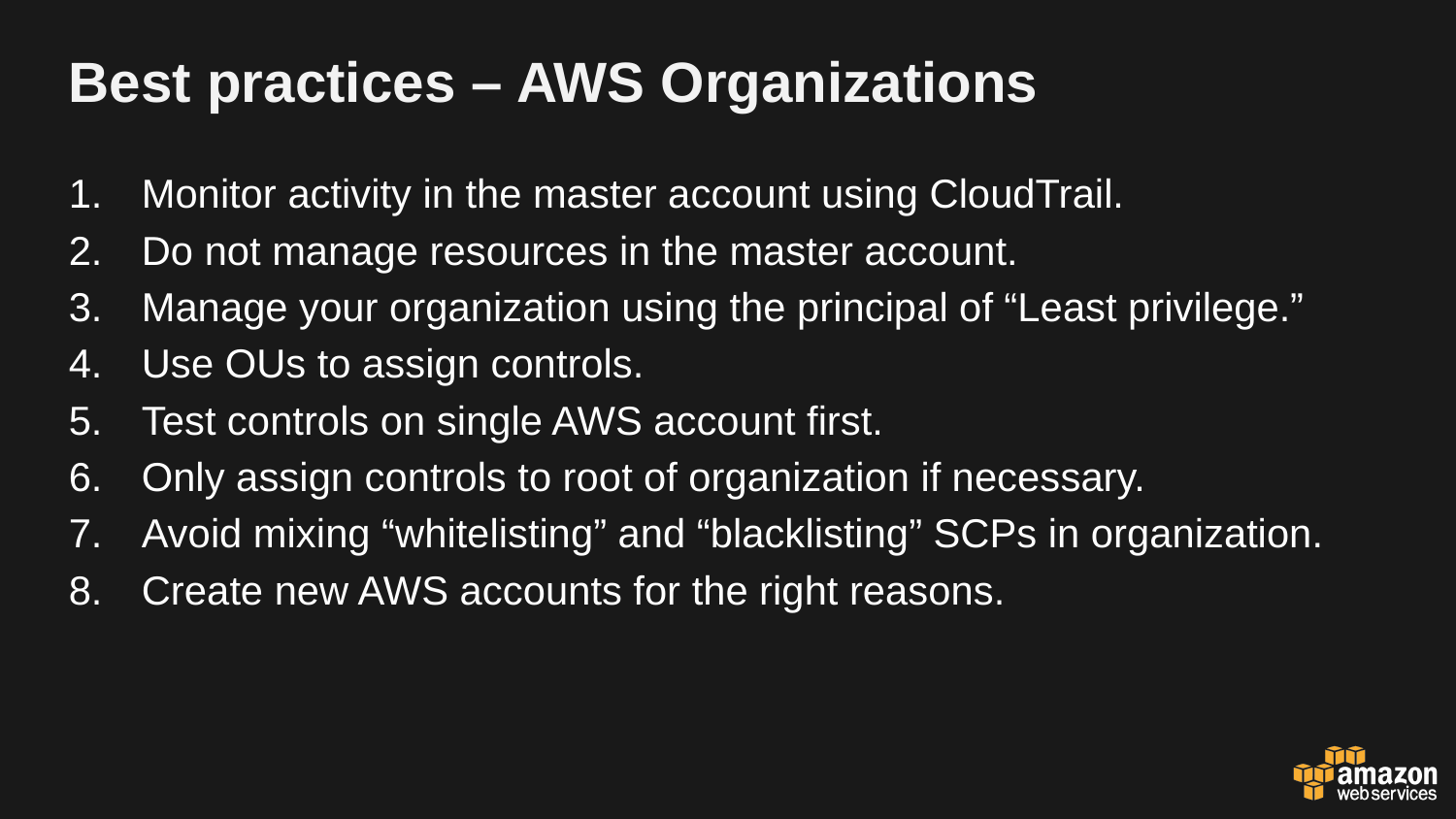

# Best practices – AWS Organizations
Monitor activity in the master account using CloudTrail.
Do not manage resources in the master account.
Manage your organization using the principal of “Least privilege.”
Use OUs to assign controls.
Test controls on single AWS account first.
Only assign controls to root of organization if necessary.
Avoid mixing “whitelisting” and “blacklisting” SCPs in organization.
Create new AWS accounts for the right reasons.